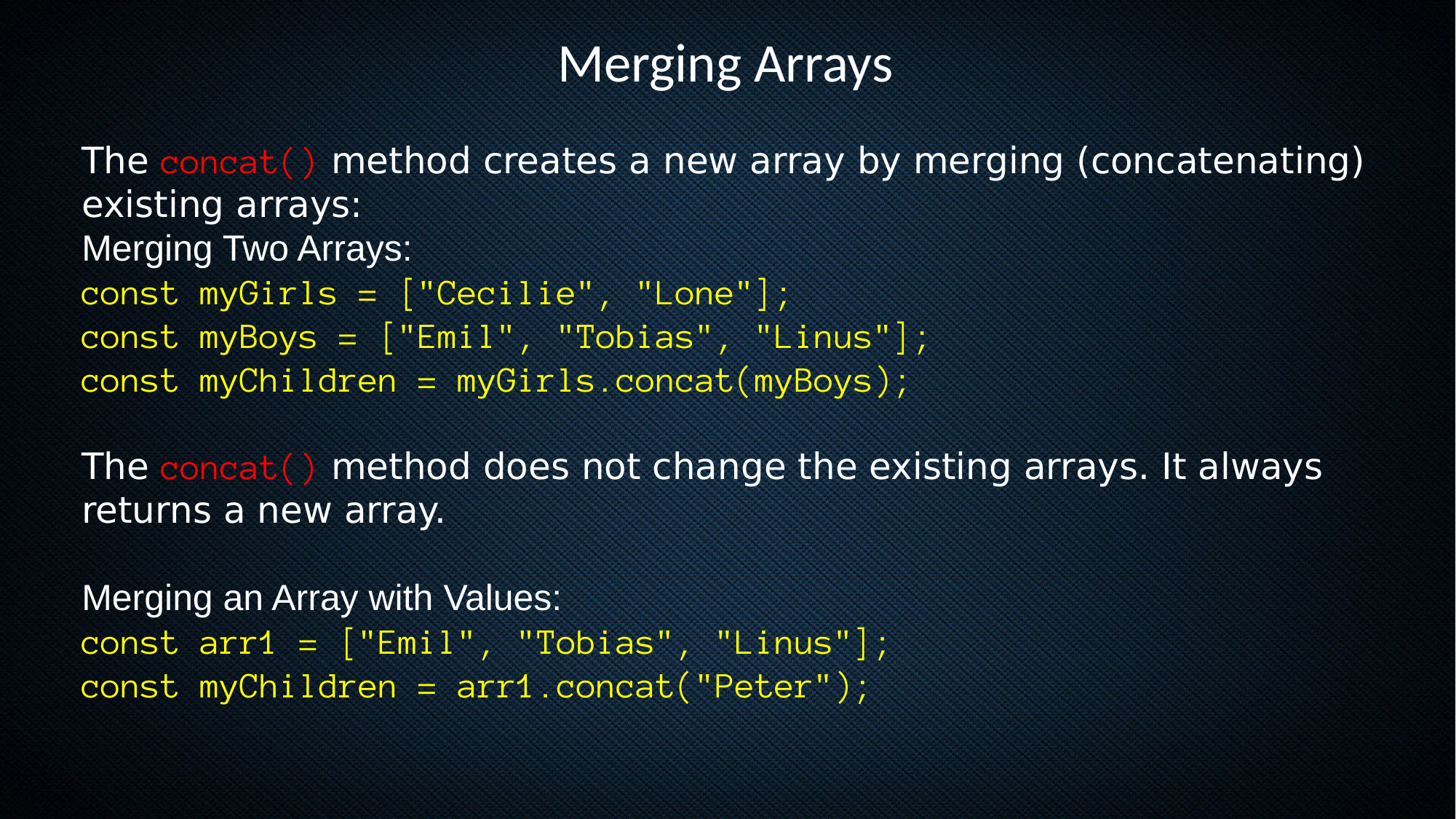

Merging Arrays
The concat() method creates a new array by merging (concatenating) existing arrays:
Merging Two Arrays:
const myGirls = ["Cecilie", "Lone"];
const myBoys = ["Emil", "Tobias", "Linus"];
const myChildren = myGirls.concat(myBoys);

The concat() method does not change the existing arrays. It always returns a new array.

Merging an Array with Values:
const arr1 = ["Emil", "Tobias", "Linus"];
const myChildren = arr1.concat("Peter");